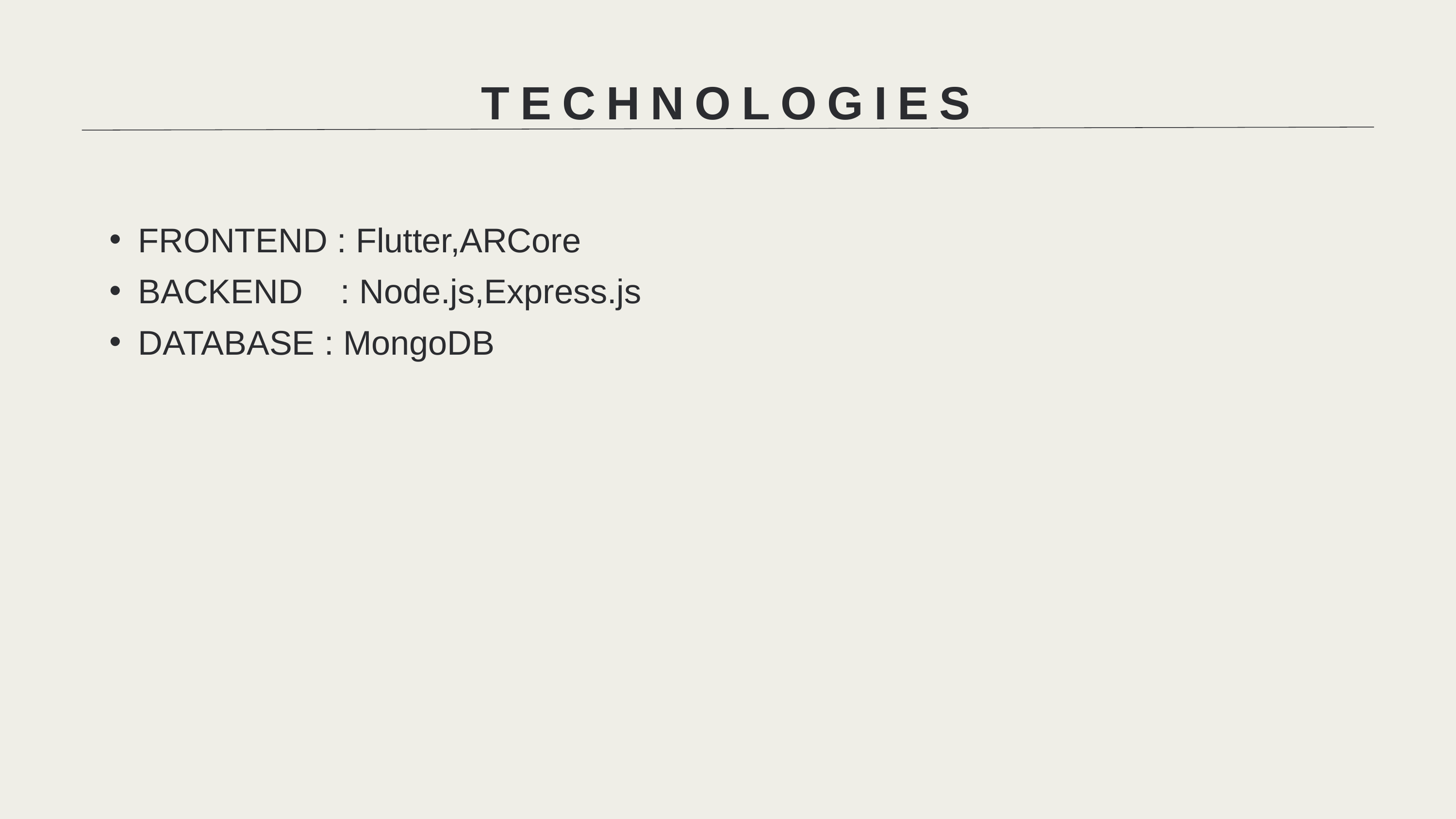

TECHNOLOGIES

FRONTEND : Flutter,ARCore
BACKEND    : Node.js,Express.js
DATABASE : MongoDB